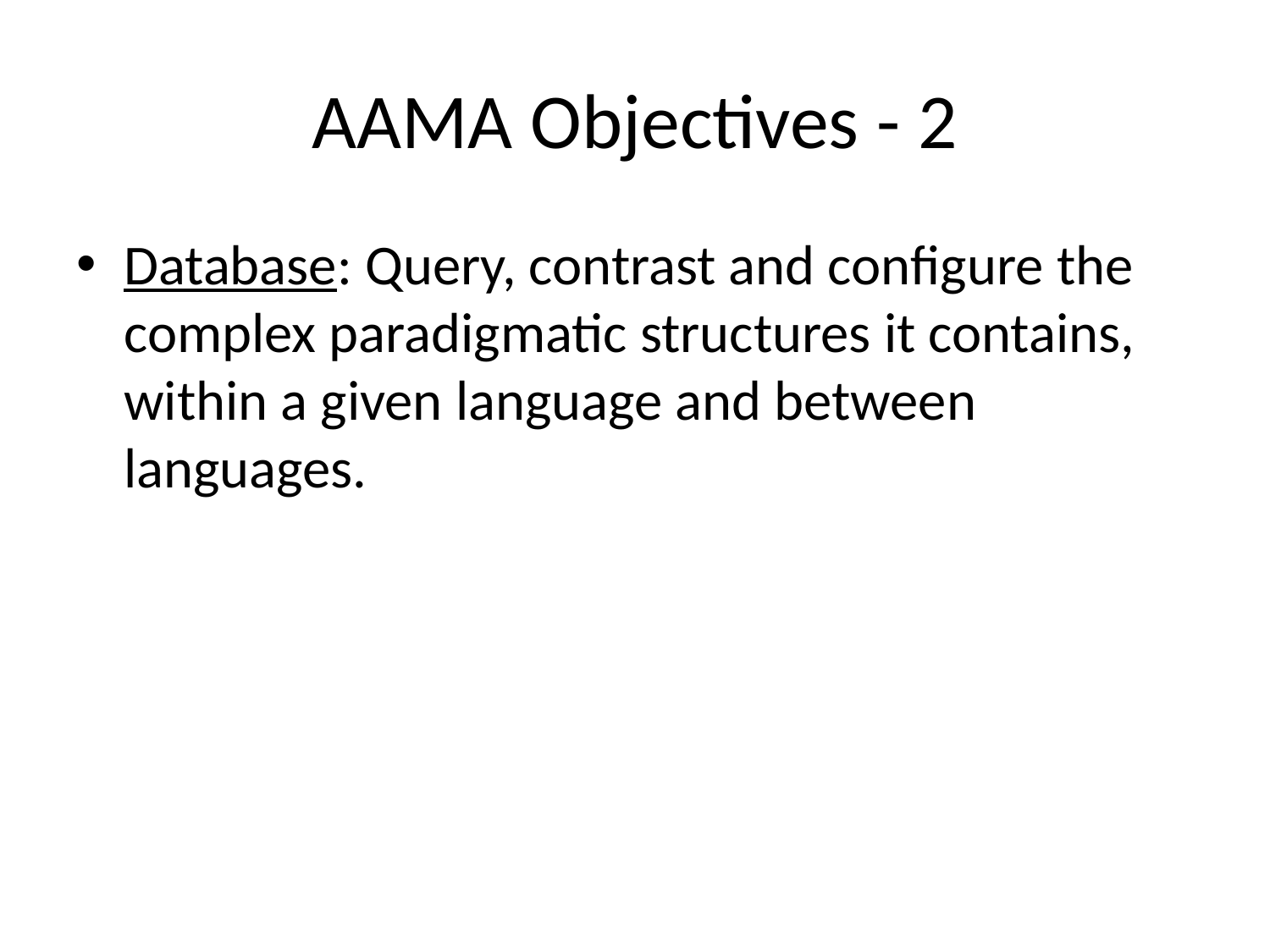

# AAMA Objectives - 2
Database: Query, contrast and configure the complex paradigmatic structures it contains, within a given language and between languages.